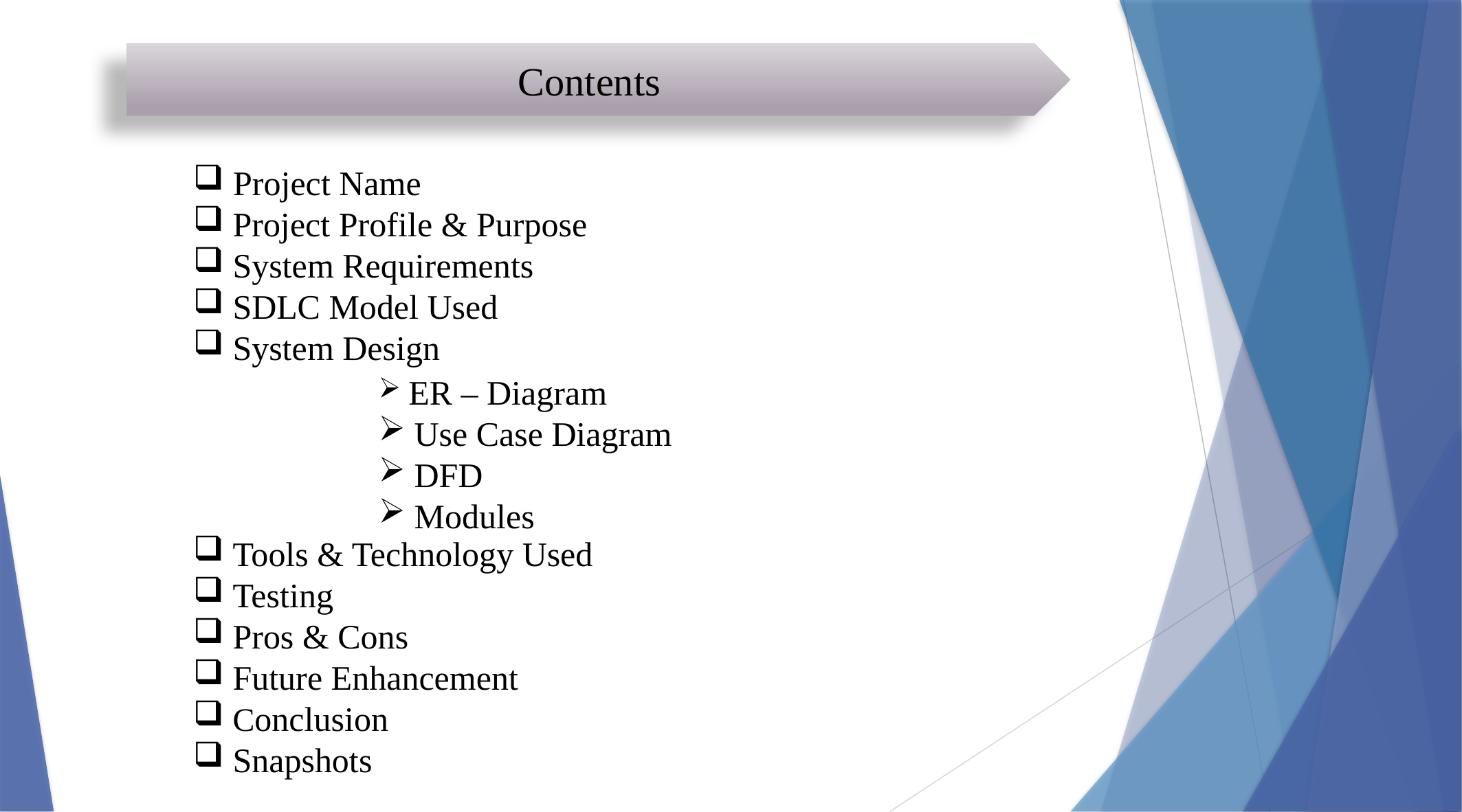

Contents
 Project Name
 Project Profile & Purpose
 System Requirements
 SDLC Model Used
 System Design

 Tools & Technology Used
 Testing
 Pros & Cons
 Future Enhancement
 Conclusion
 Snapshots
 ER – Diagram
 Use Case Diagram
 DFD
 Modules